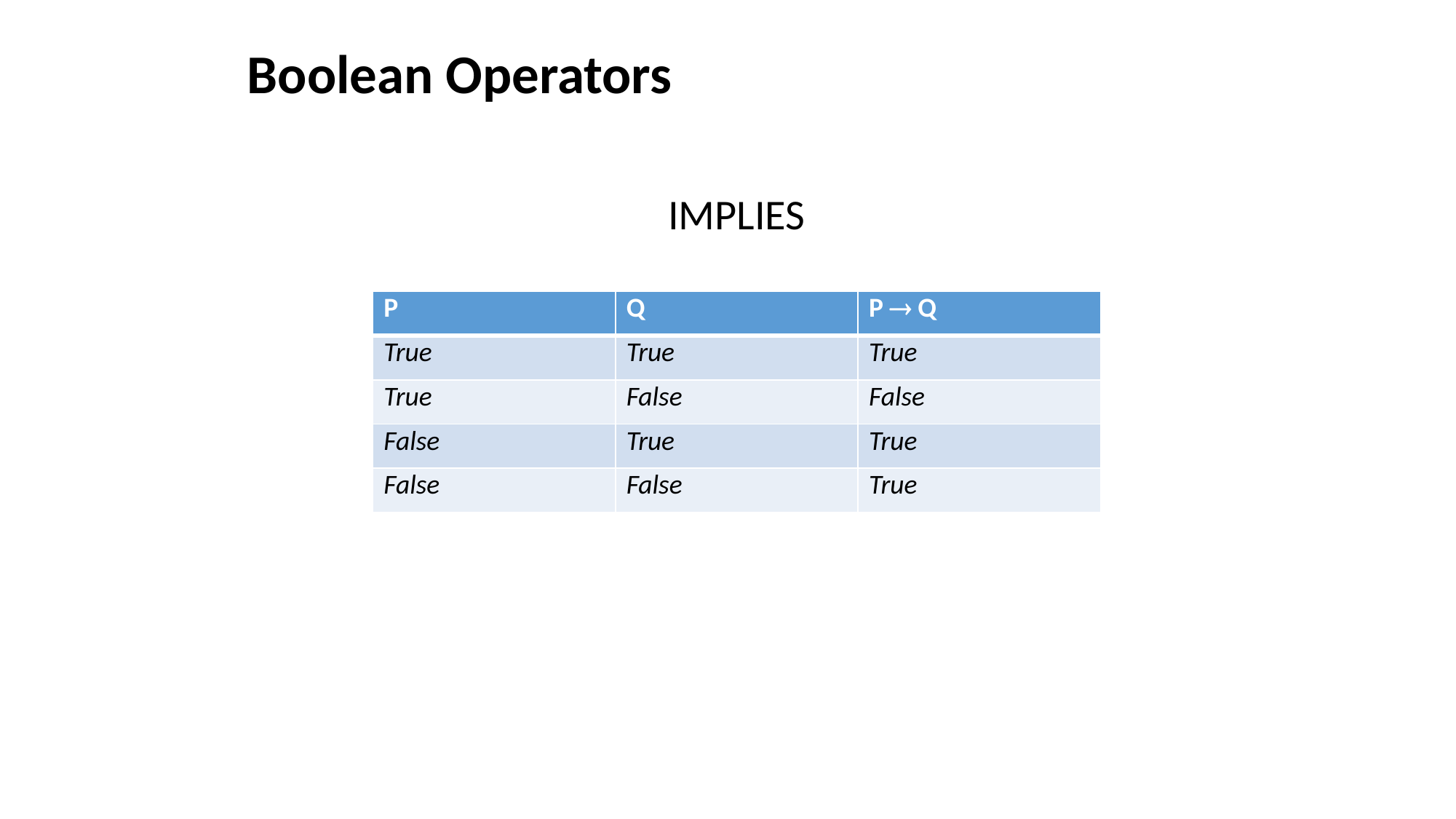

# Boolean Operators
IMPLIES
| P | Q | P → Q |
| --- | --- | --- |
| True | True | True |
| True | False | False |
| False | True | True |
| False | False | True |